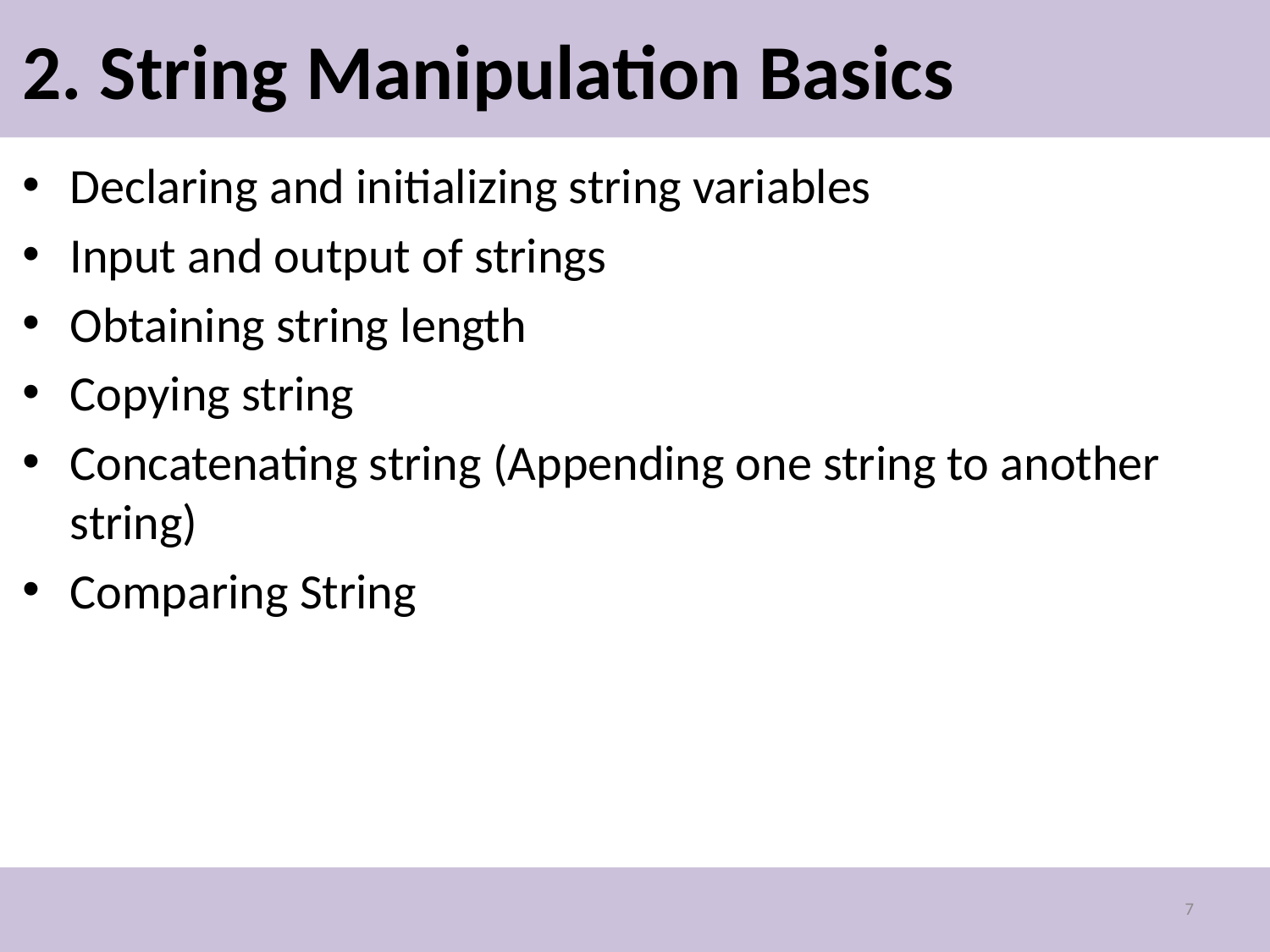

# 2. String Manipulation Basics
Declaring and initializing string variables
Input and output of strings
Obtaining string length
Copying string
Concatenating string (Appending one string to another string)
Comparing String
7